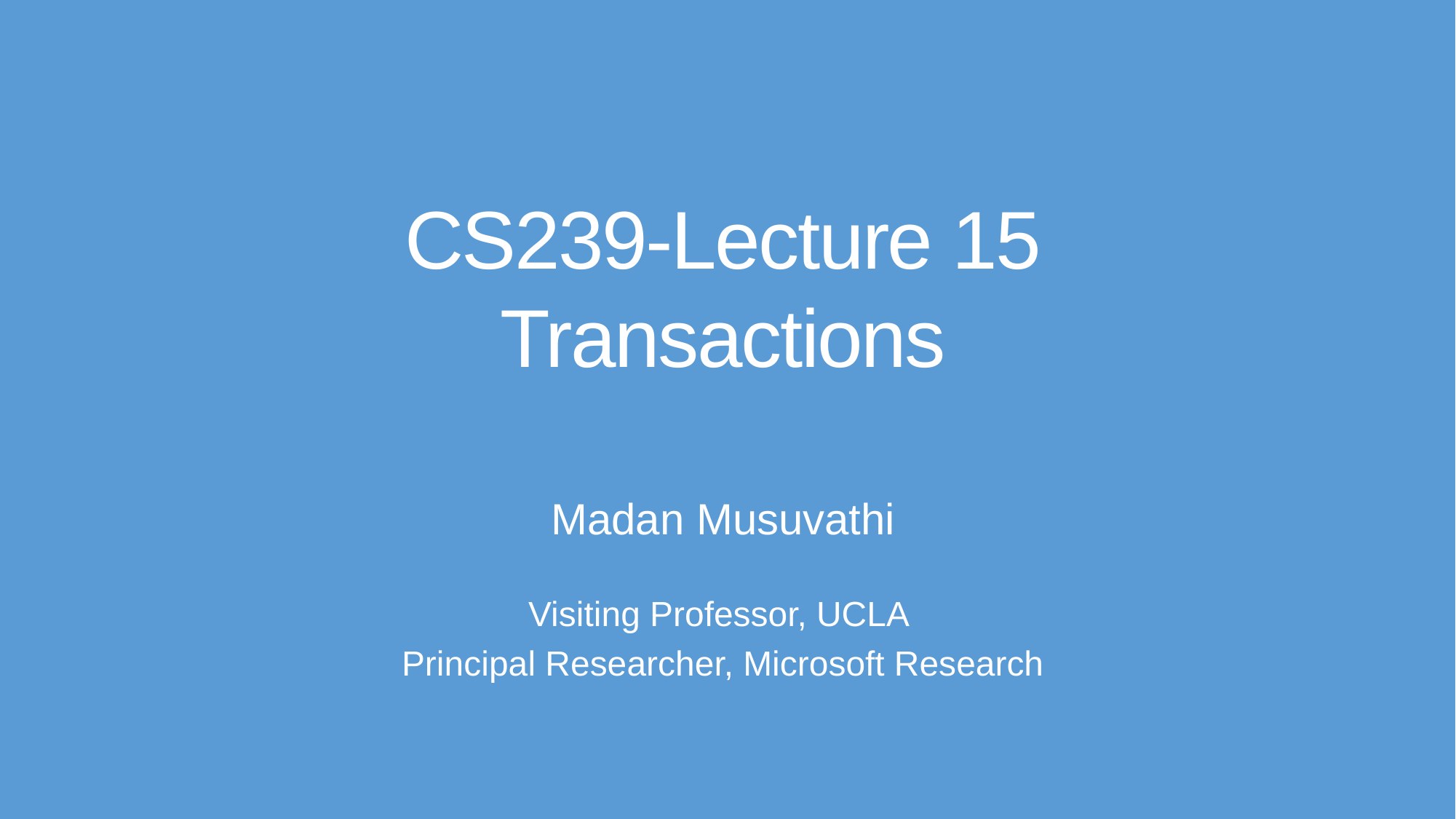

# CS239-Lecture 15 Transactions
Madan Musuvathi

Visiting Professor, UCLA
Principal Researcher, Microsoft Research